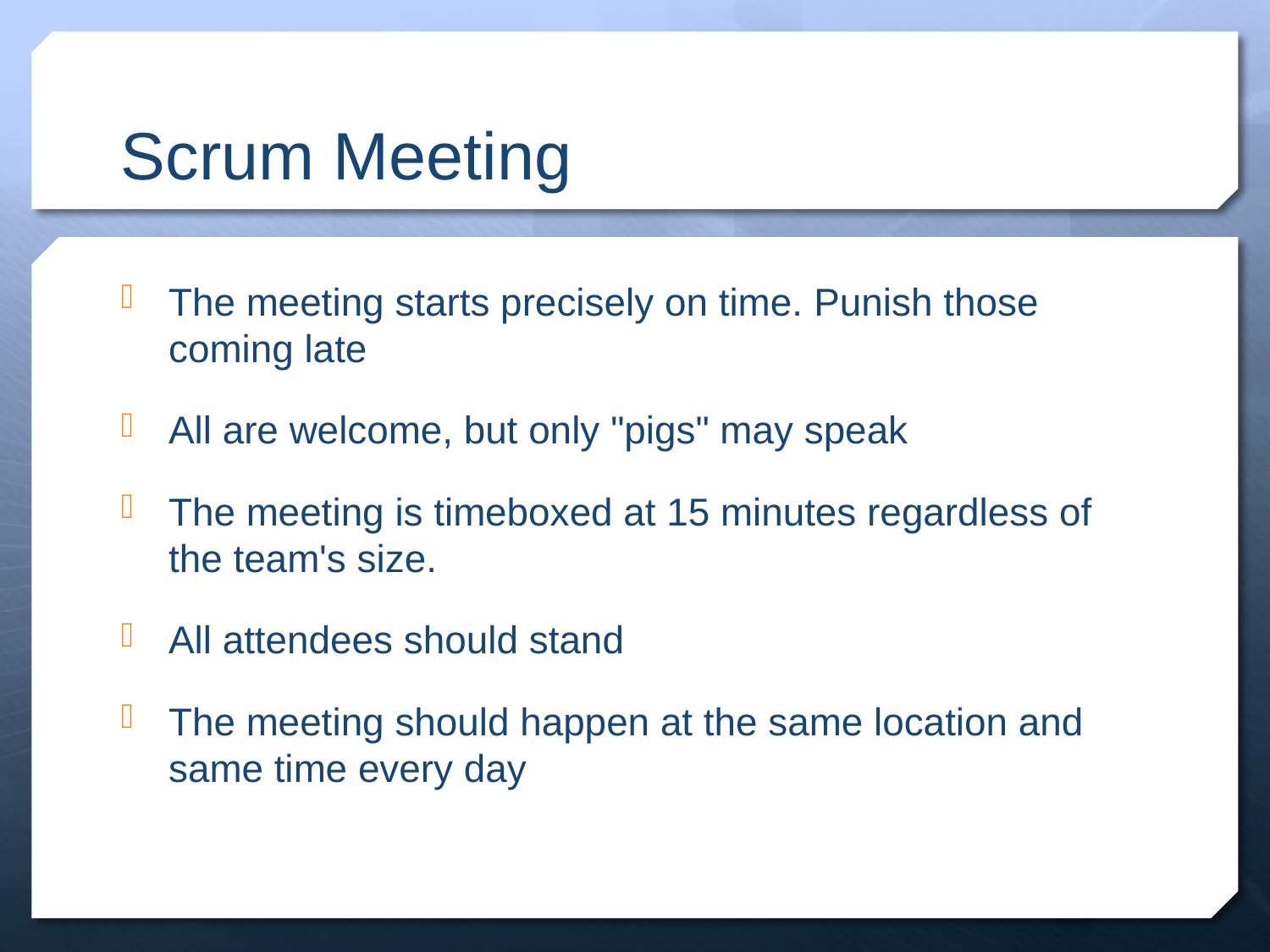

# Scrum Meeting
The meeting starts precisely on time. Punish those coming late
All are welcome, but only "pigs" may speak
The meeting is timeboxed at 15 minutes regardless of the team's size.
All attendees should stand
The meeting should happen at the same location and same time every day